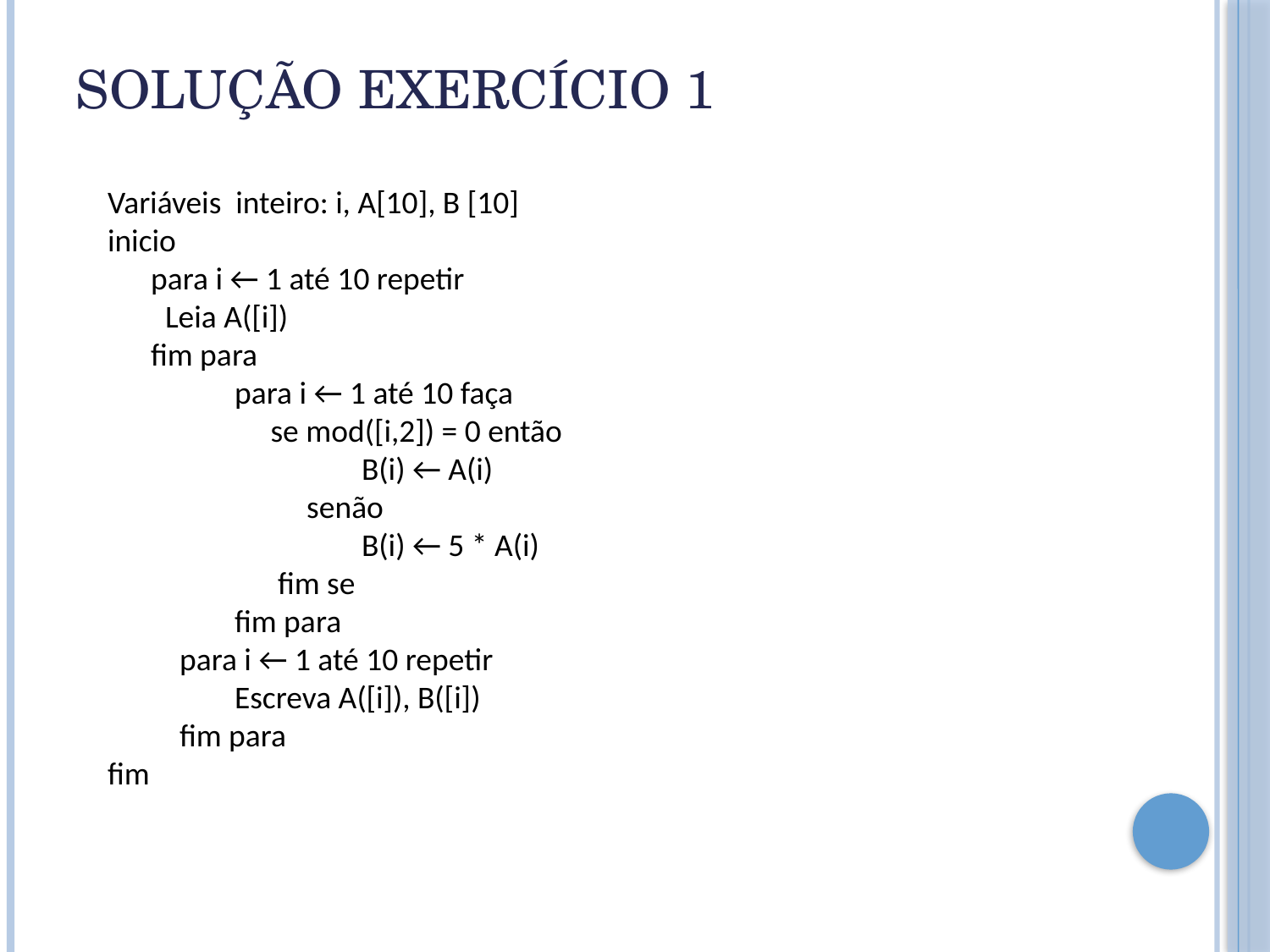

# Solução Exercício 1
Variáveis  inteiro: i, A[10], B [10]
inicio
      para i ← 1 até 10 repetir
        Leia A([i])
      fim para
	para i ← 1 até 10 faça
	     se mod([i,2]) = 0 então
		B(i) ← A(i)
	          senão
		B(i) ← 5 * A(i)
	      fim se
	fim para
          para i ← 1 até 10 repetir
	Escreva A([i]), B([i])
          fim para
fim